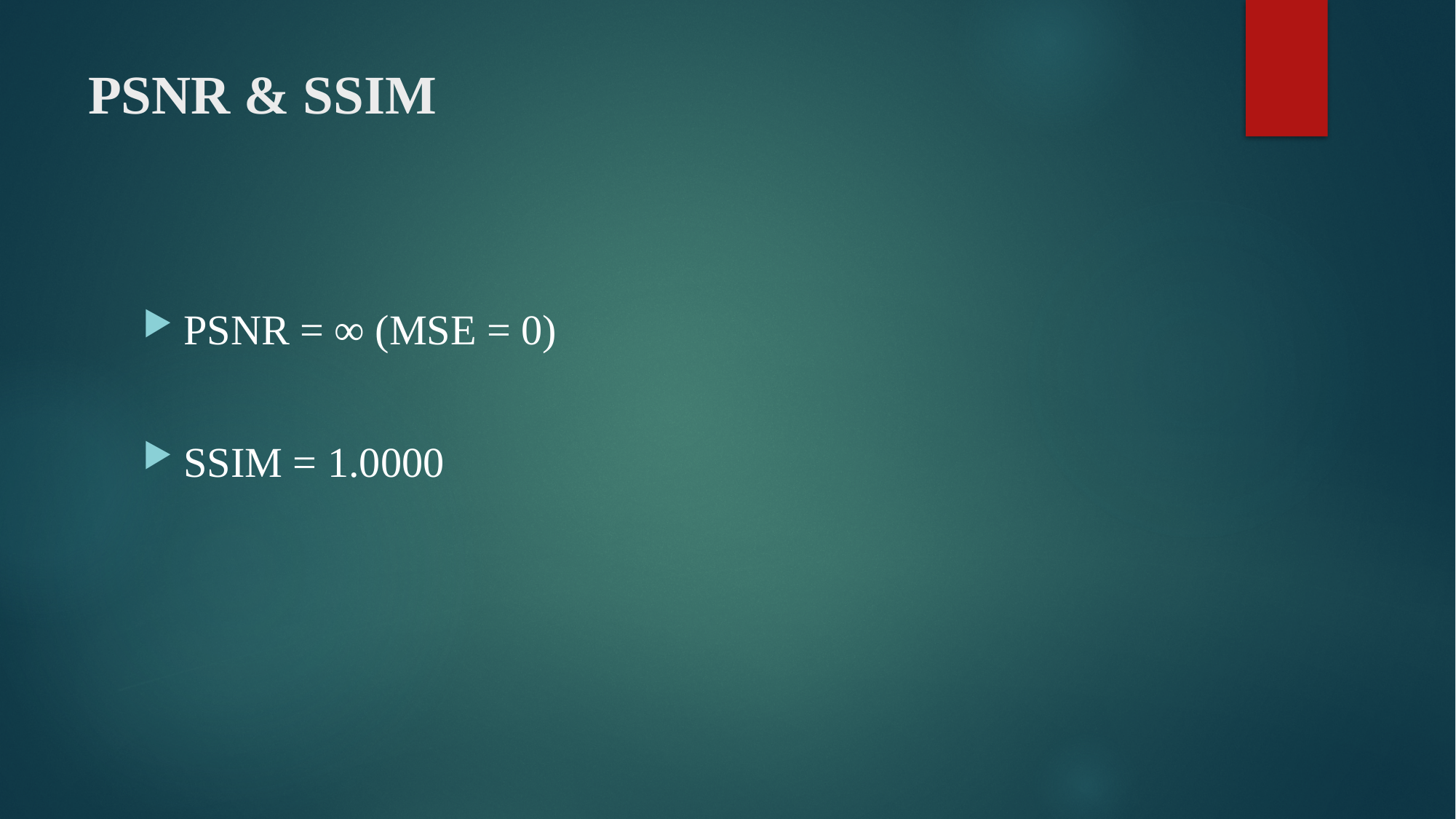

# PSNR & SSIM

PSNR = ∞ (MSE = 0)

SSIM = 1.0000